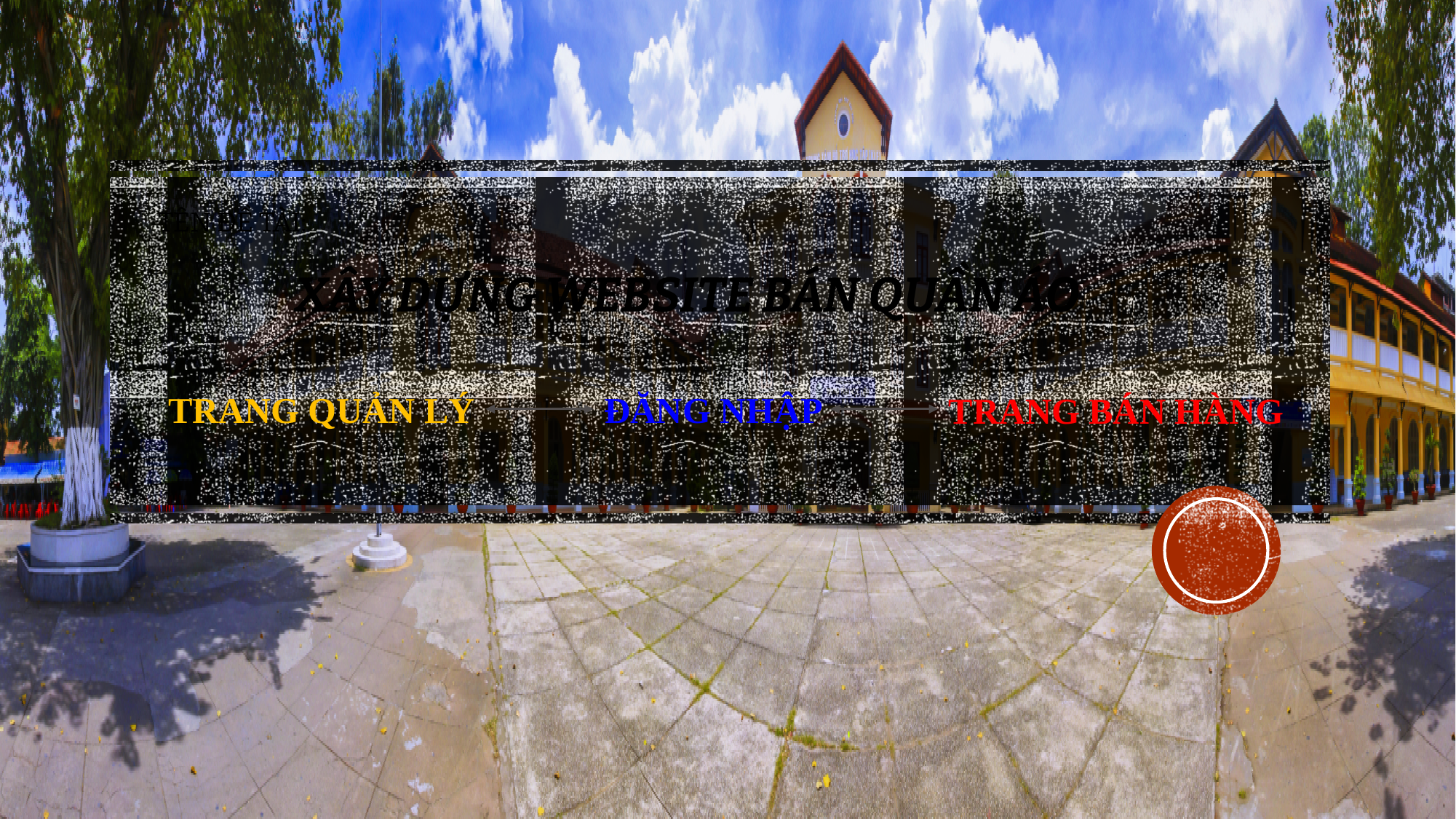

TÊN ĐỀ TÀI:
XÂY DỰNG WEBSITE BÁN QUẦN ÁO
TRANG QUẢN LÝ
ĐĂNG NHẬP
TRANG BÁN HÀNG